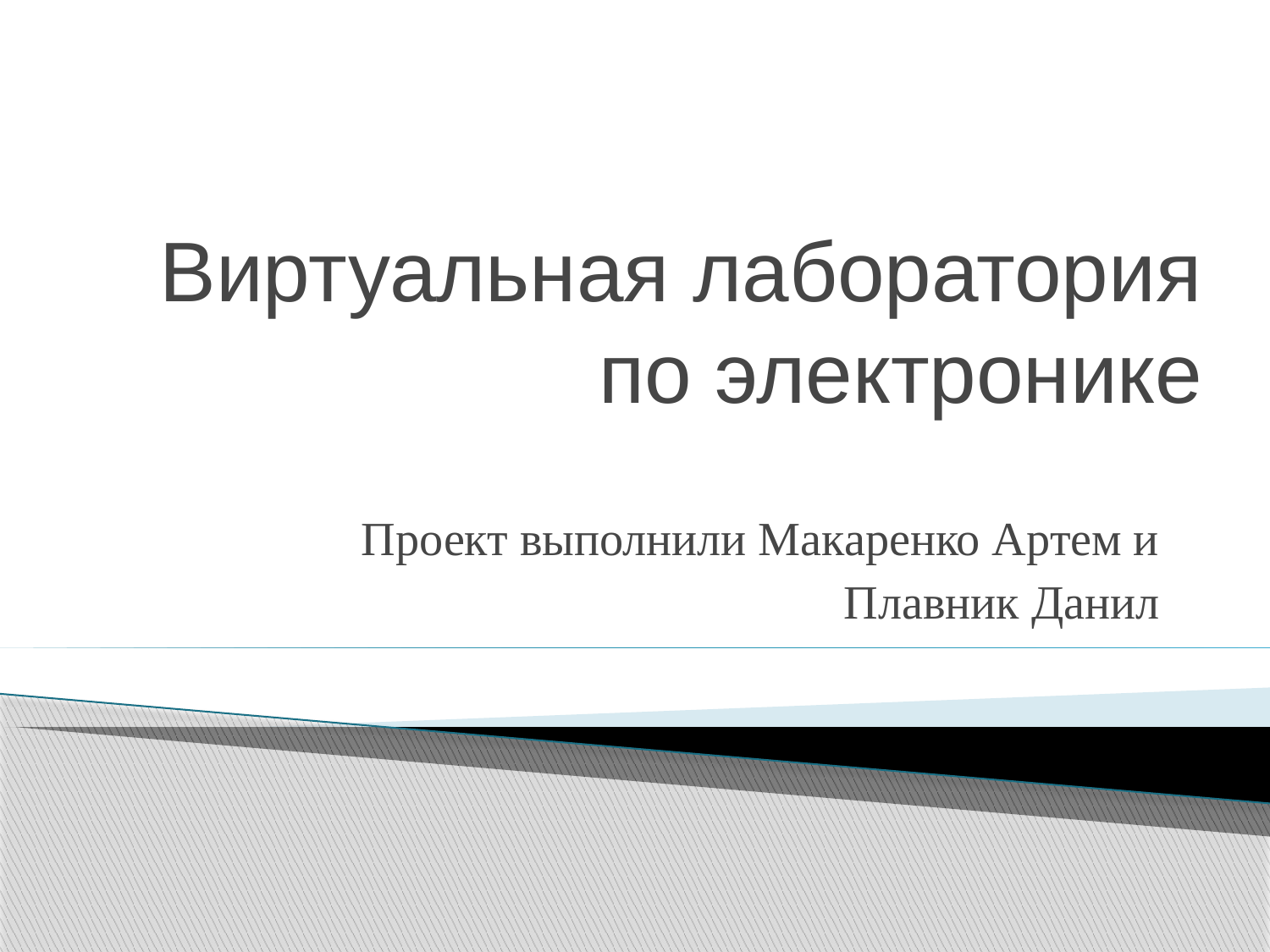

# Виртуальная лаборатория по электронике
Проект выполнили Макаренко Артем и
Плавник Данил